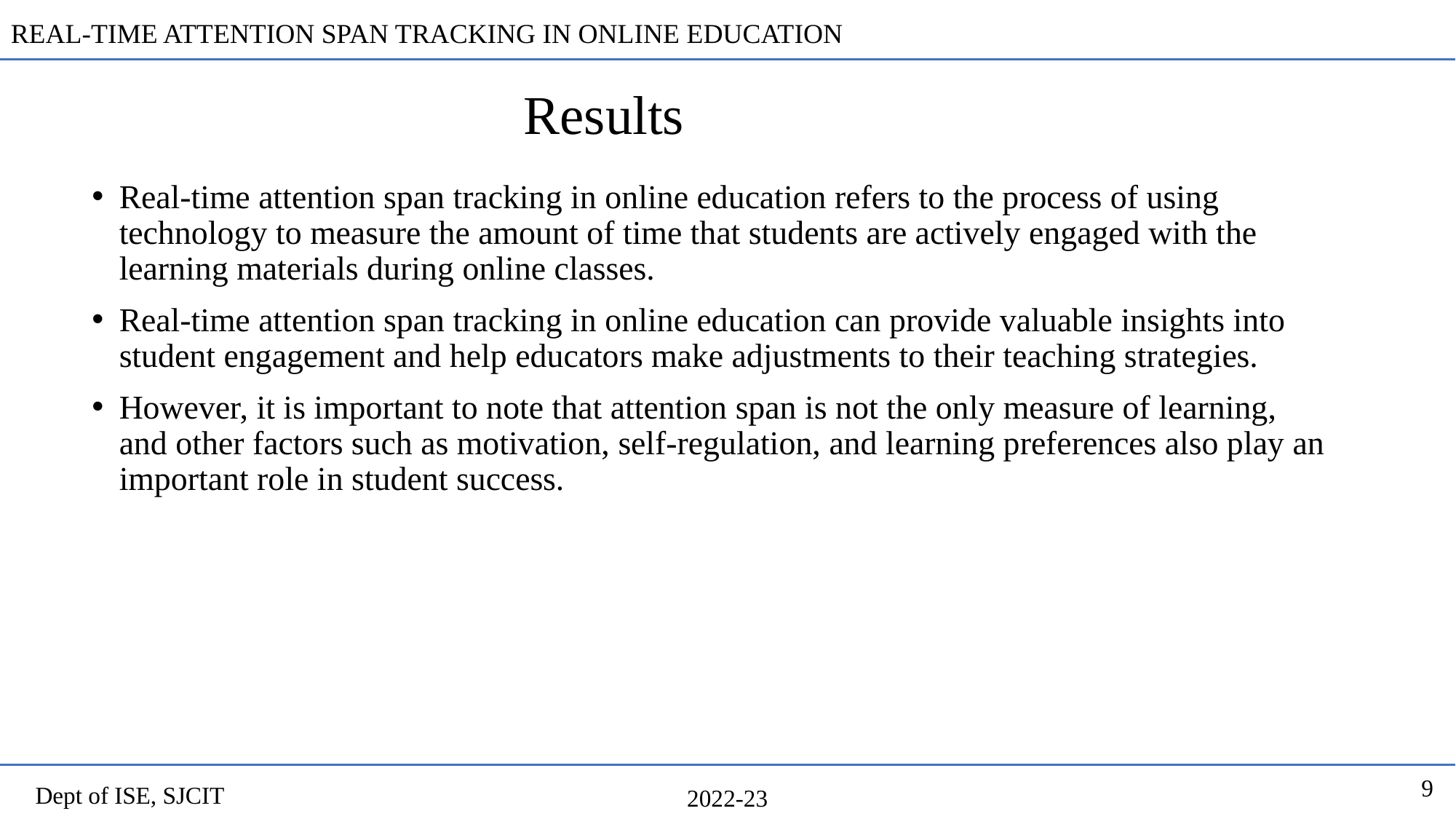

REAL-TIME ATTENTION SPAN TRACKING IN ONLINE EDUCATION
# Results
Real-time attention span tracking in online education refers to the process of using technology to measure the amount of time that students are actively engaged with the learning materials during online classes.
Real-time attention span tracking in online education can provide valuable insights into student engagement and help educators make adjustments to their teaching strategies.
However, it is important to note that attention span is not the only measure of learning, and other factors such as motivation, self-regulation, and learning preferences also play an important role in student success.
9
2022-23
Dept of ISE, SJCIT